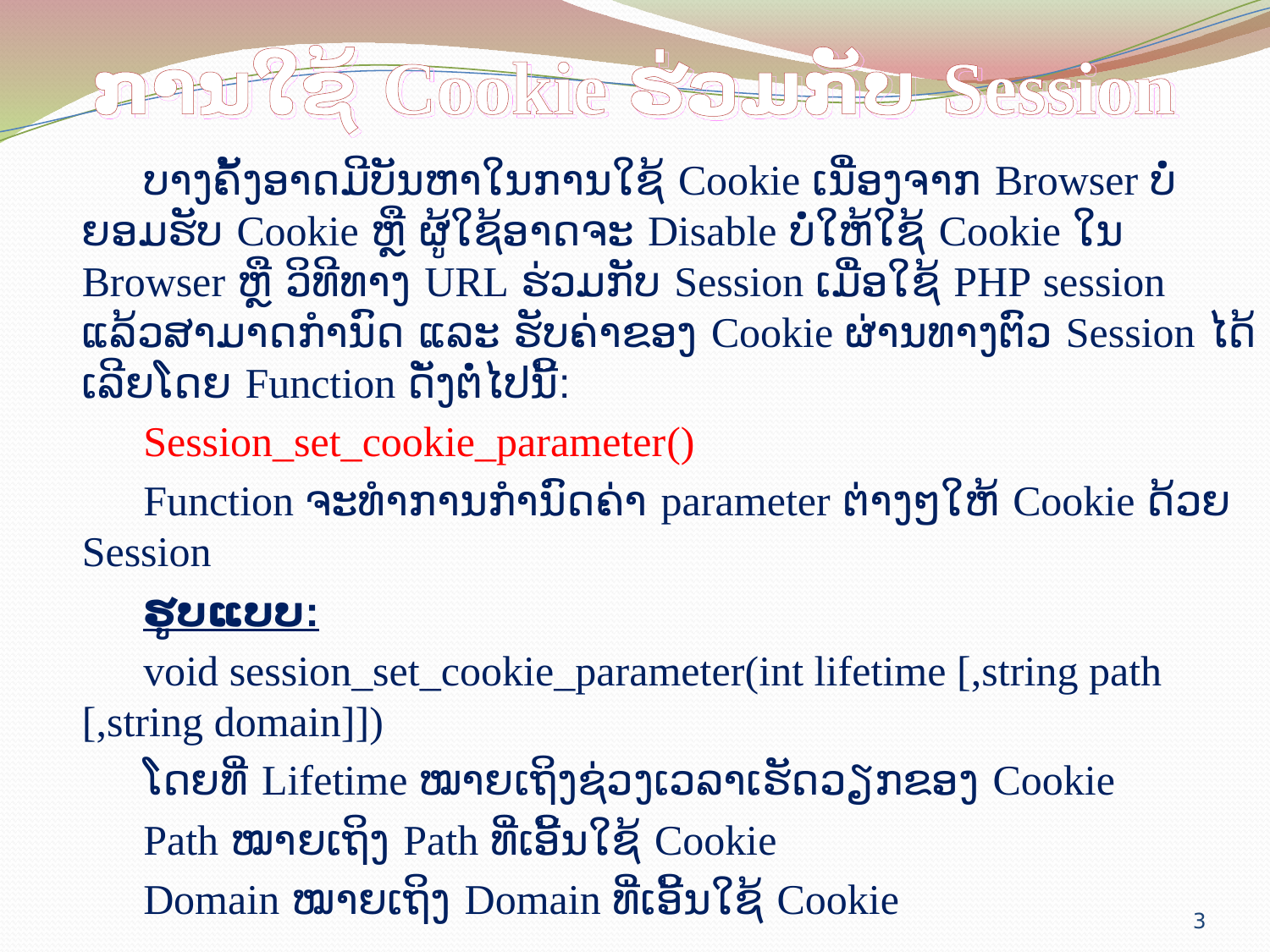

# ການໃຊ້ Cookie ຮ່ວມກັບ Session
ບາງຄັ້ງອາດມີບັນຫາໃນການໃຊ້ Cookie ເນື່ອງຈາກ Browser ບໍ່ຍອມຮັບ Cookie ຫຼື ຜູ້ໃຊ້ອາດຈະ Disable ບໍ່ໃຫ້ໃຊ້ Cookie ໃນ Browser ຫຼື ວິທີທາງ URL ຮ່ວມກັບ Session ເມື່ອໃຊ້ PHP session ແລ້ວສາມາດກຳນົດ ແລະ ຮັບຄ່າຂອງ Cookie ຜ່ານທາງຕົວ Session ໄດ້ເລີຍໂດຍ Function ດັ່ງຕໍ່ໄປນີ້:
Session_set_cookie_parameter()
Function ຈະທໍາການກຳນົດຄ່າ parameter ຕ່າງໆໃຫ້ Cookie ດ້ວຍ Session
ຮູບແບບ:
void session_set_cookie_parameter(int lifetime [,string path [,string domain]])
ໂດຍທີ່ Lifetime ໝາຍເຖິງຊ່ວງເວລາເຮັດວຽກຂອງ Cookie
Path ໝາຍເຖິງ Path ທີ່ເອີ້ນໃຊ້ Cookie
Domain ໝາຍເຖິງ Domain ທີ່ເອີ້ນໃຊ້ Cookie
3